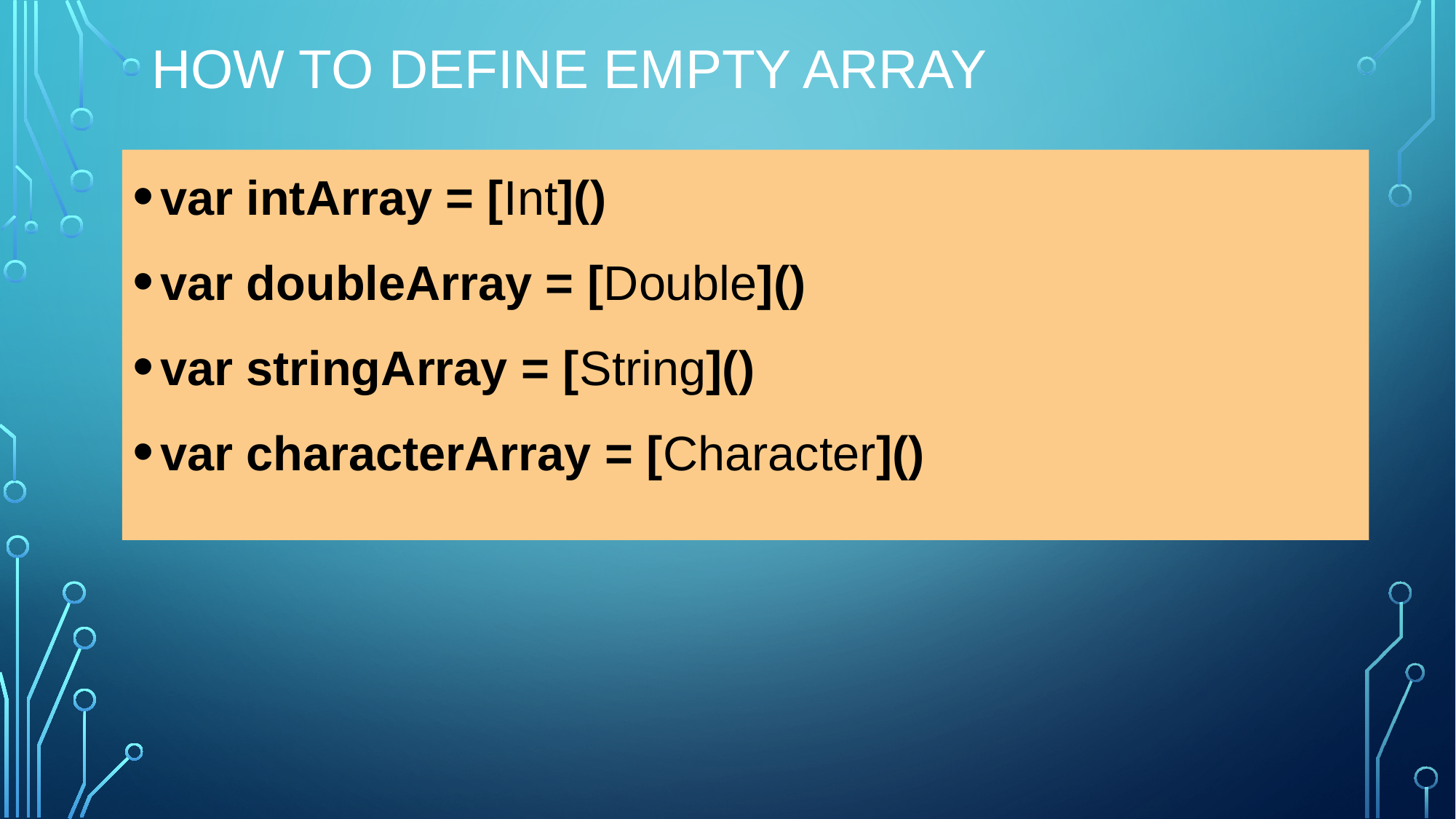

# How to define empty array
var intArray = [Int]()
var doubleArray = [Double]()
var stringArray = [String]()
var characterArray = [Character]()